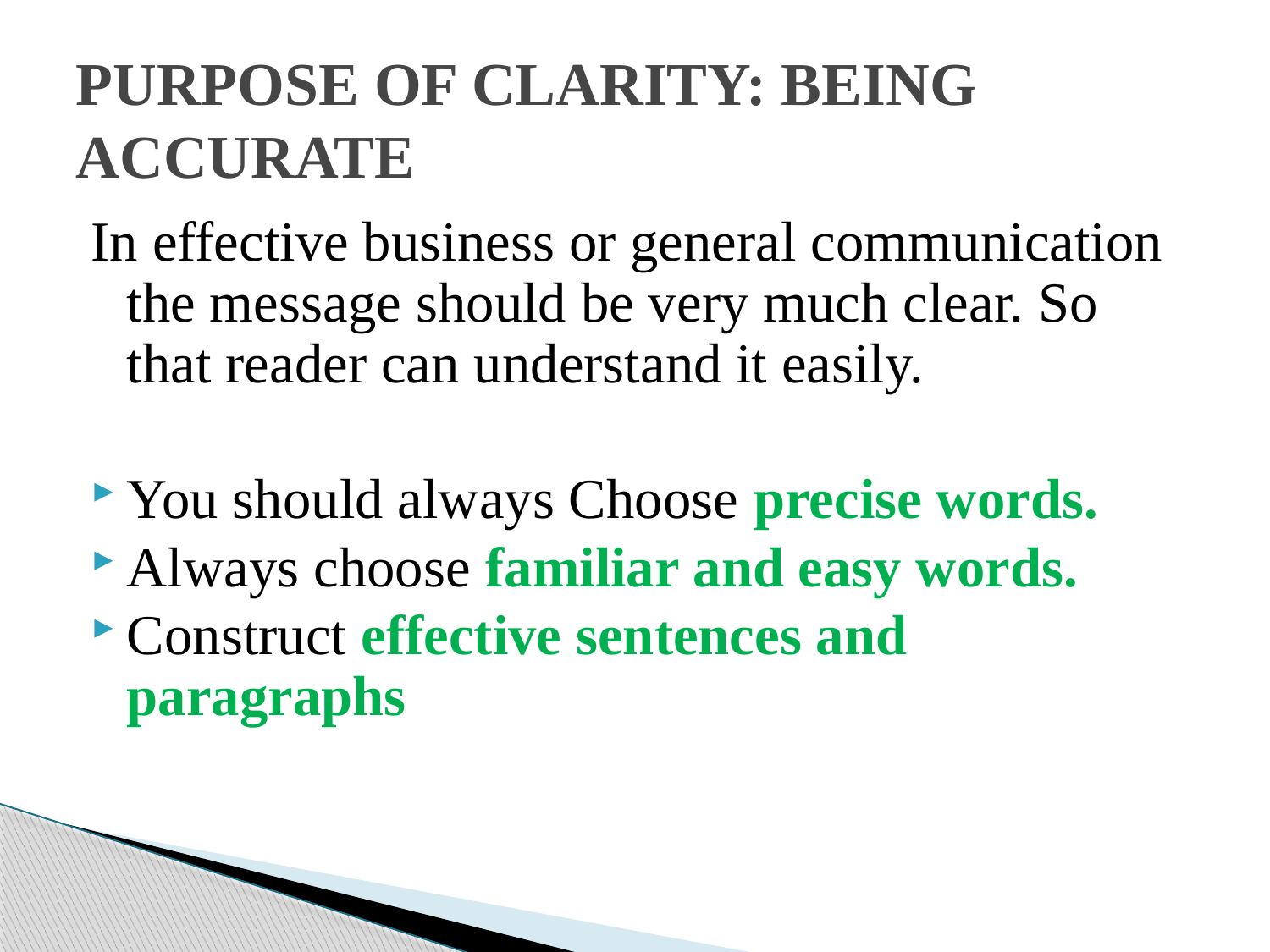

# PURPOSE OF CLARITY: BEING ACCURATE
In effective business or general communication the message should be very much clear. So that reader can understand it easily.

You should always Choose precise words.
Always choose familiar and easy words.
Construct effective sentences and paragraphs